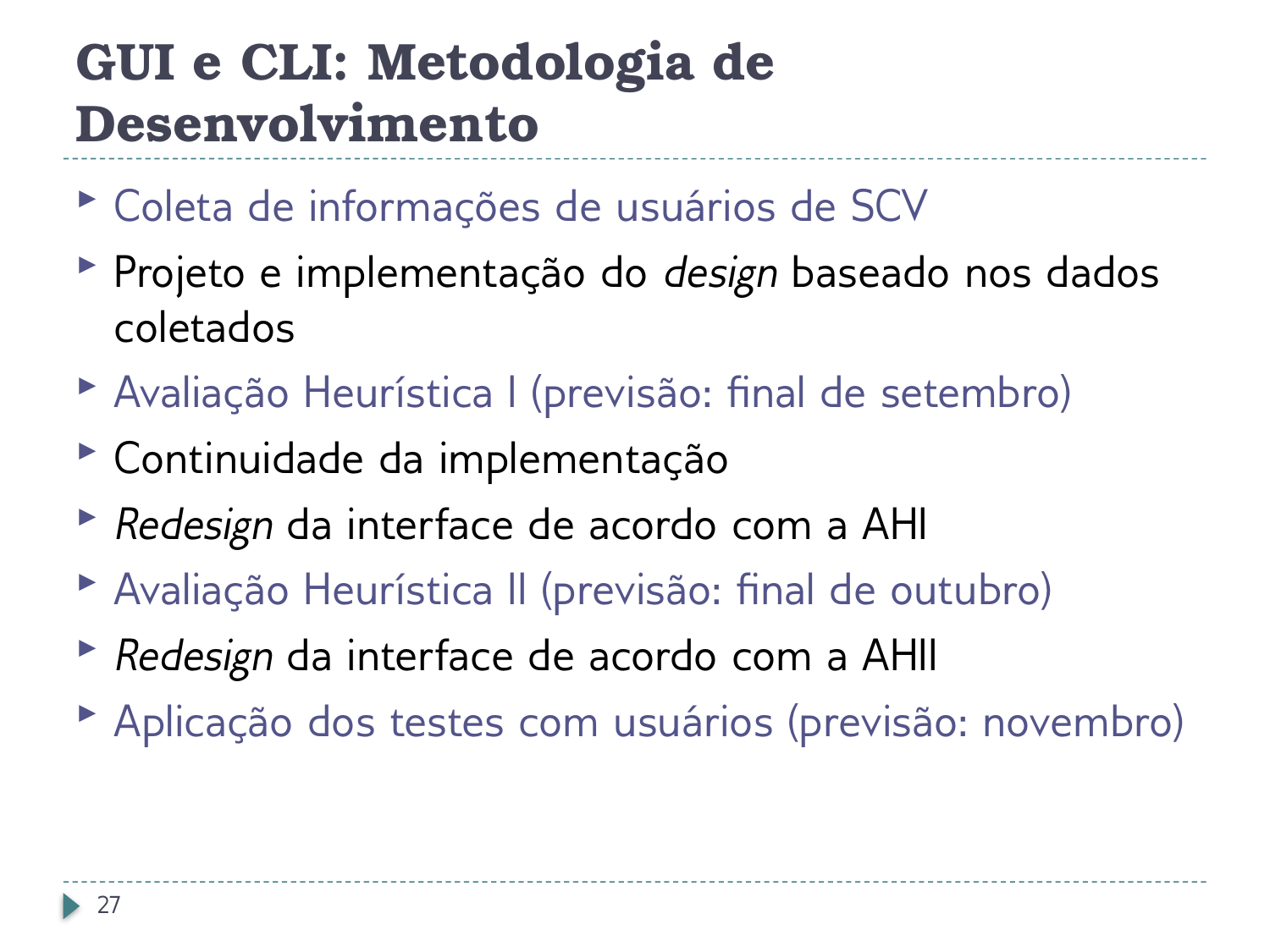

# GUI e CLI: Metodologia de Desenvolvimento
Coleta de informações de usuários de SCV
Projeto e implementação do design baseado nos dados coletados
Avaliação Heurística I (previsão: final de setembro)
Continuidade da implementação
Redesign da interface de acordo com a AHI
Avaliação Heurística II (previsão: final de outubro)
Redesign da interface de acordo com a AHII
Aplicação dos testes com usuários (previsão: novembro)

27